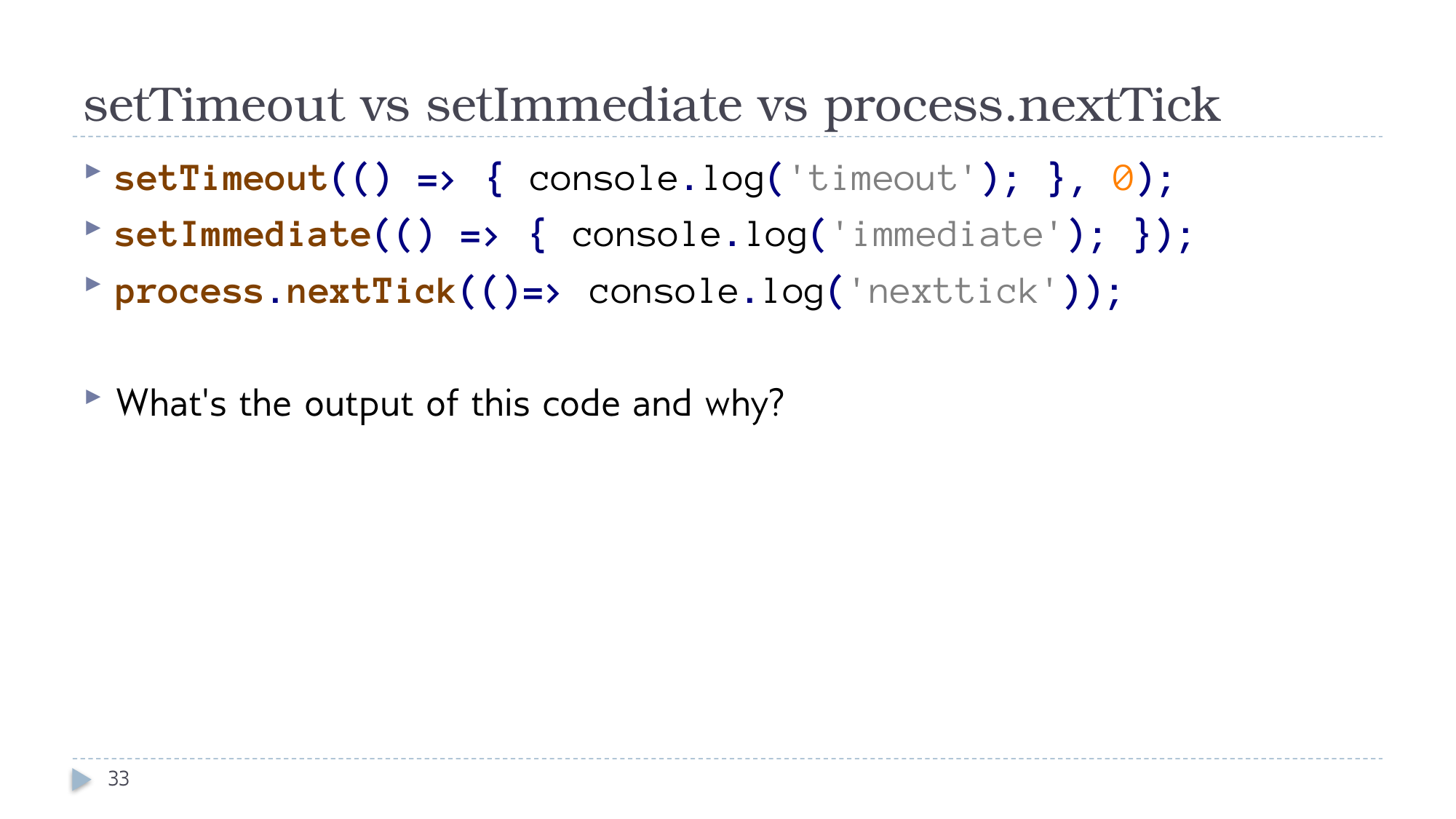

# setTimeout vs setImmediate vs process.nextTick
setTimeout(() => { console.log('timeout'); }, 0);
setImmediate(() => { console.log('immediate'); });
process.nextTick(()=> console.log('nexttick'));

What's the output of this code and why?

33